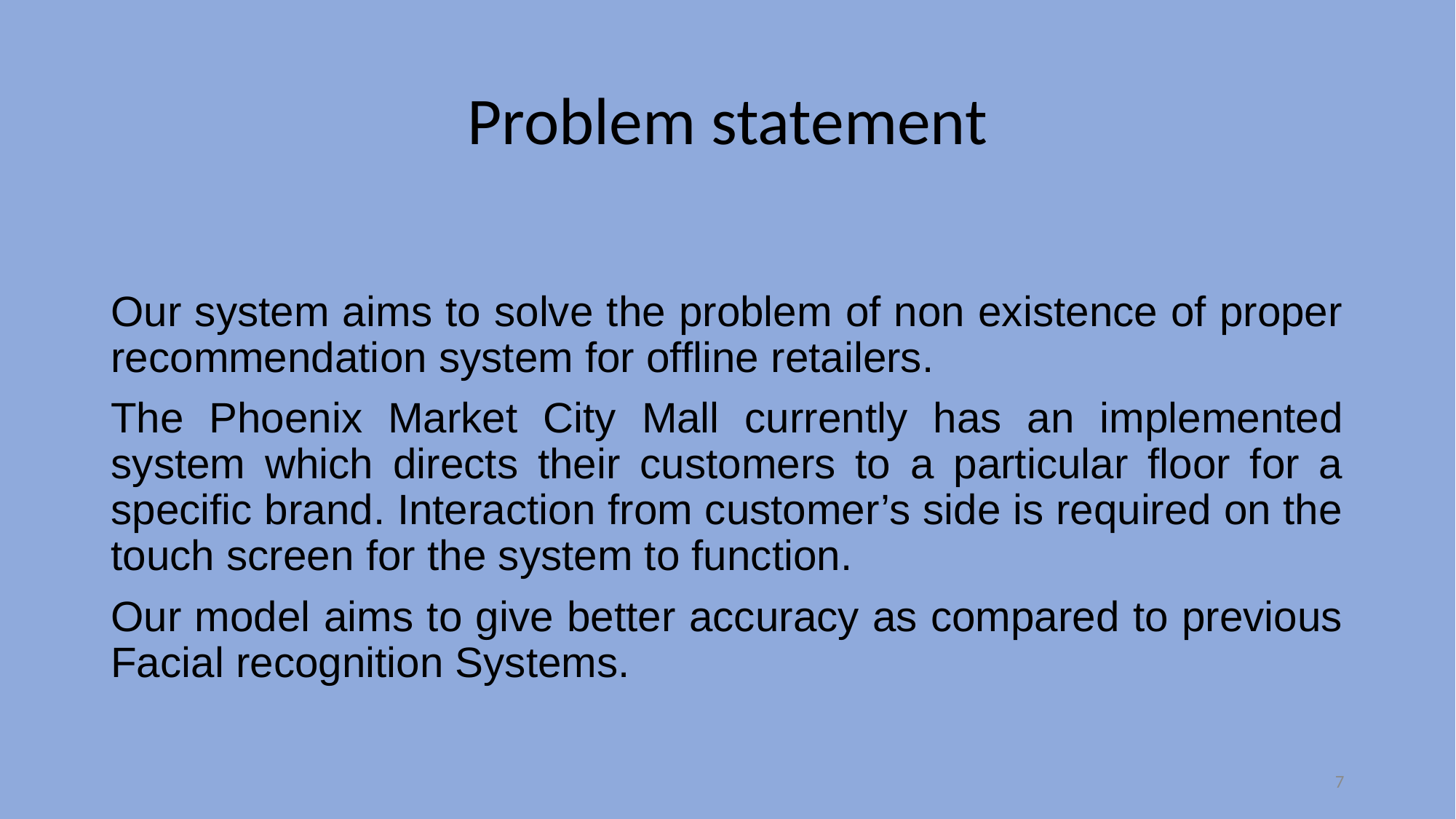

# Problem statement

Our system aims to solve the problem of non existence of proper recommendation system for offline retailers.
The Phoenix Market City Mall currently has an implemented system which directs their customers to a particular floor for a specific brand. Interaction from customer’s side is required on the touch screen for the system to function.
Our model aims to give better accuracy as compared to previous Facial recognition Systems.

7